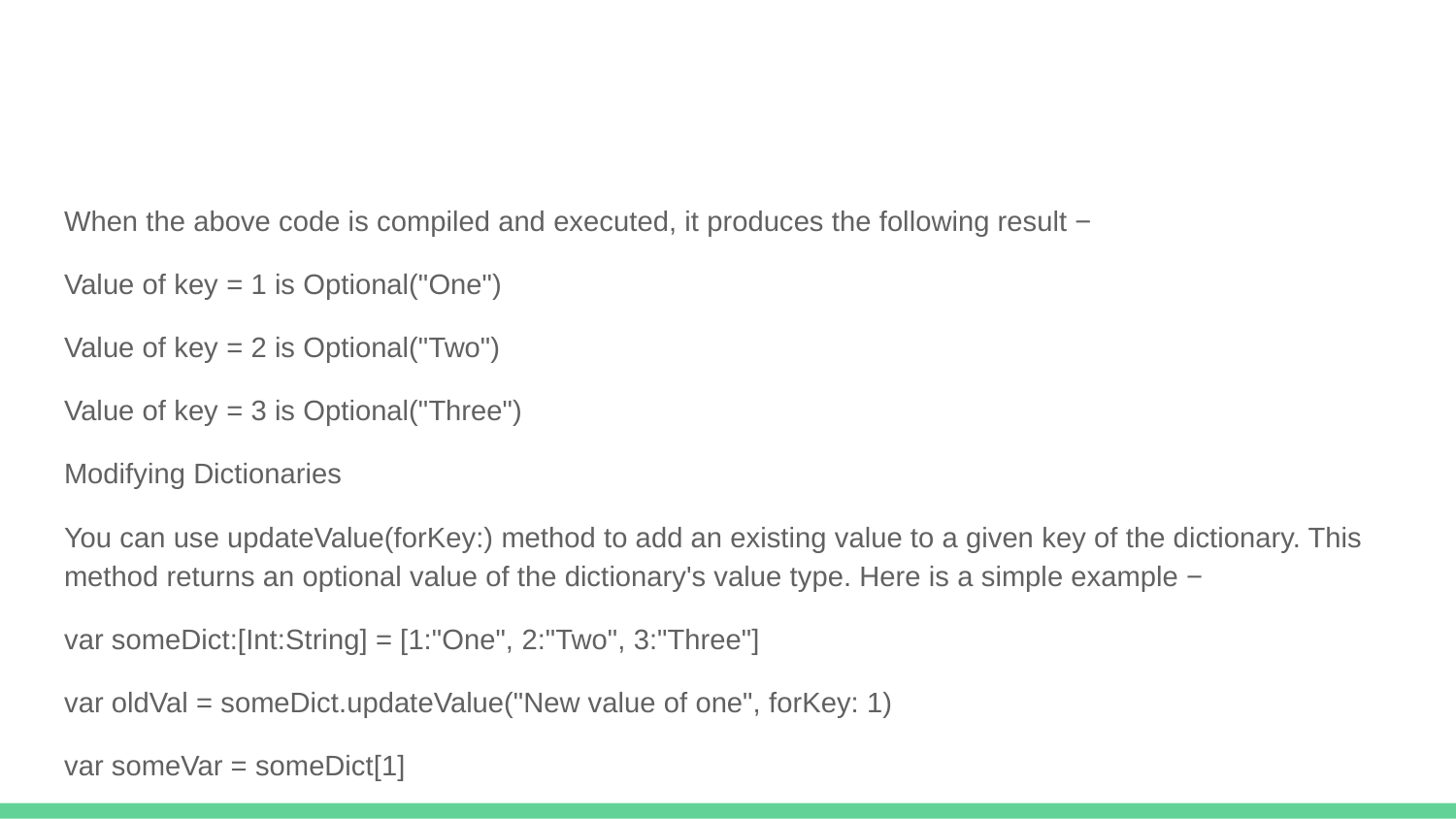

#
When the above code is compiled and executed, it produces the following result −
Value of key = 1 is Optional("One")
Value of key = 2 is Optional("Two")
Value of key = 3 is Optional("Three")
Modifying Dictionaries
You can use updateValue(forKey:) method to add an existing value to a given key of the dictionary. This method returns an optional value of the dictionary's value type. Here is a simple example −
var someDict:[Int:String] = [1:"One", 2:"Two", 3:"Three"]
var oldVal = someDict.updateValue("New value of one", forKey: 1)
var someVar = someDict[1]

print( "Old value of key = 1 is \(oldVal)" )
print( "Value of key = 1 is \(someVar)" )
print( "Value of key = 2 is \(someDict[2])" )
print( "Value of key = 3 is \(someDict[3])" )